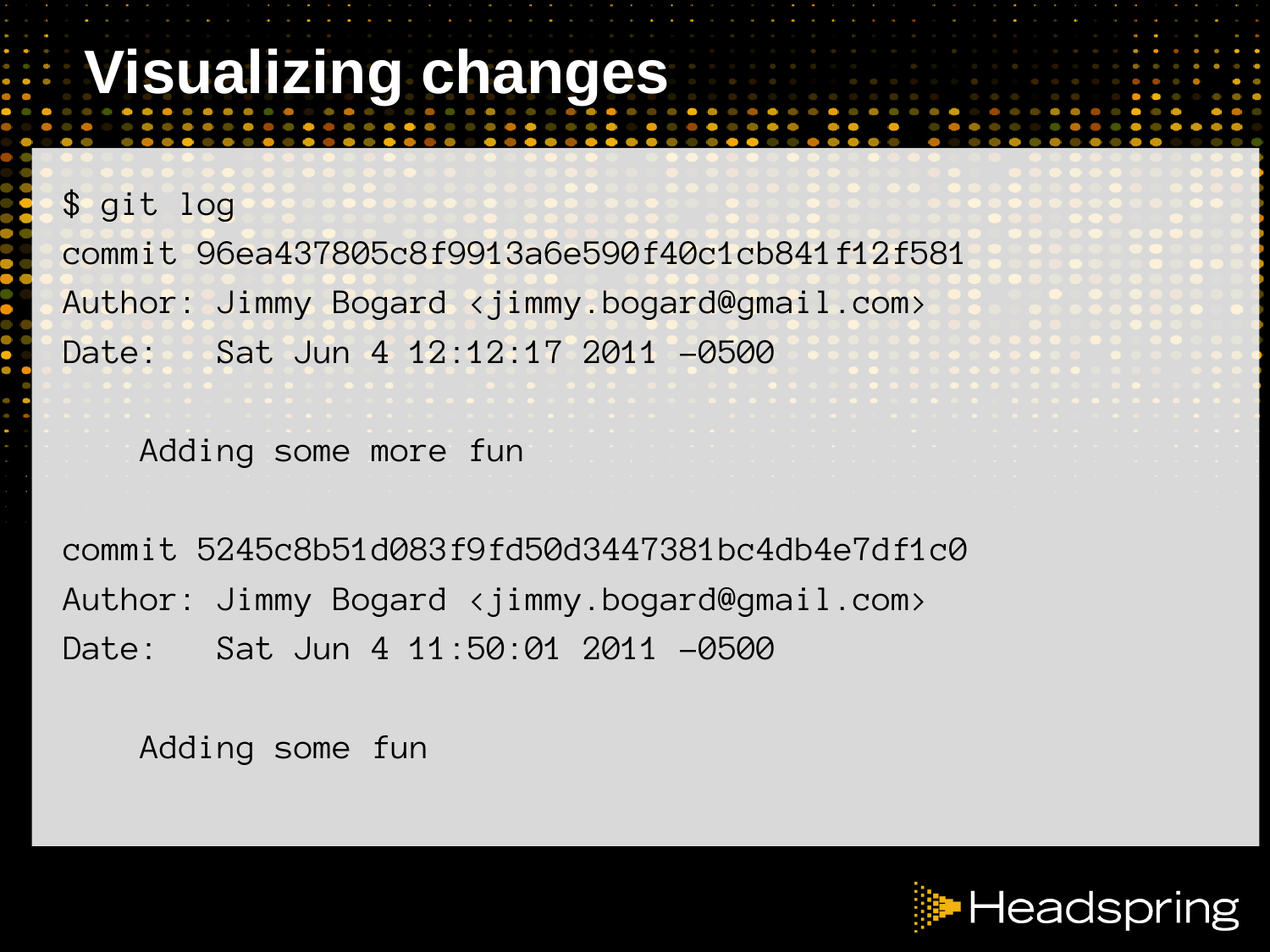

# Visualizing changes
$ git log
commit 96ea437805c8f9913a6e590f40c1cb841f12f581
Author: Jimmy Bogard <jimmy.bogard@gmail.com>
Date:   Sat Jun 4 12:12:17 2011 -0500

    Adding some more fun

commit 5245c8b51d083f9fd50d3447381bc4db4e7df1c0
Author: Jimmy Bogard <jimmy.bogard@gmail.com>
Date:   Sat Jun 4 11:50:01 2011 -0500

    Adding some fun